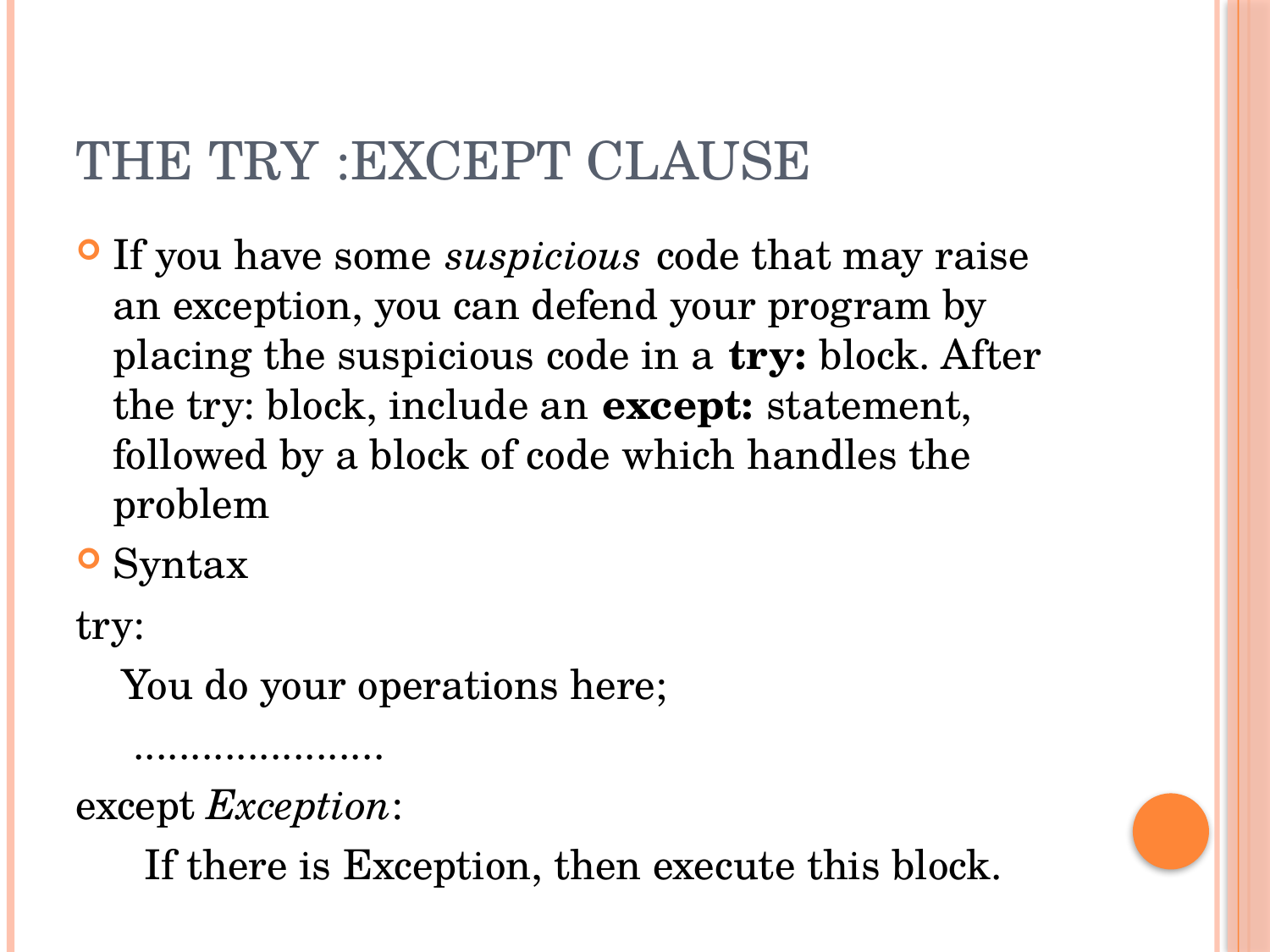

# The try :except Clause
If you have some suspicious code that may raise an exception, you can defend your program by placing the suspicious code in a try: block. After the try: block, include an except: statement, followed by a block of code which handles the problem
Syntax
try:
    You do your operations here;
     ......................
except Exception:
      If there is Exception, then execute this block.